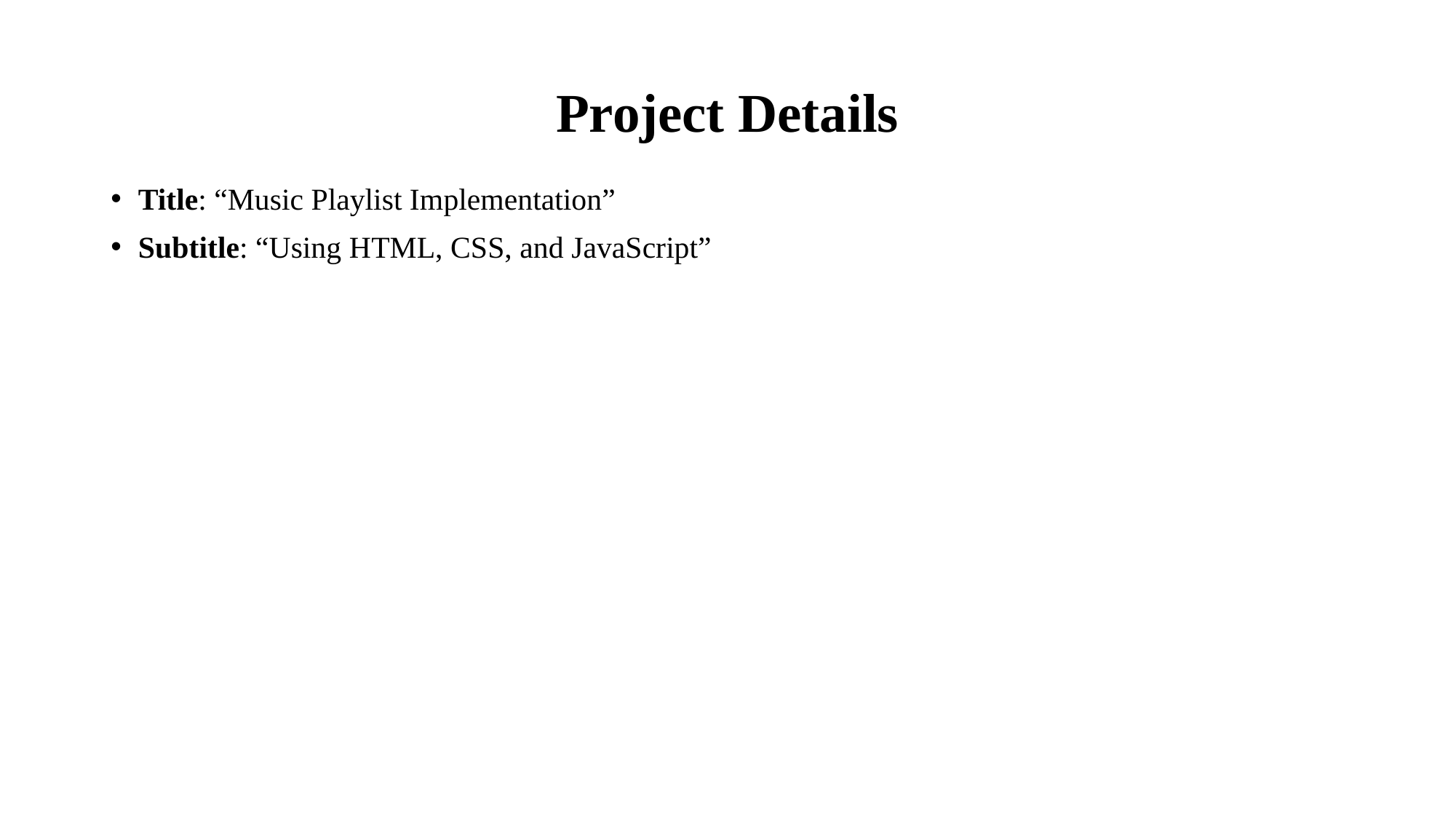

# Project Details
Title: “Music Playlist Implementation”
Subtitle: “Using HTML, CSS, and JavaScript”